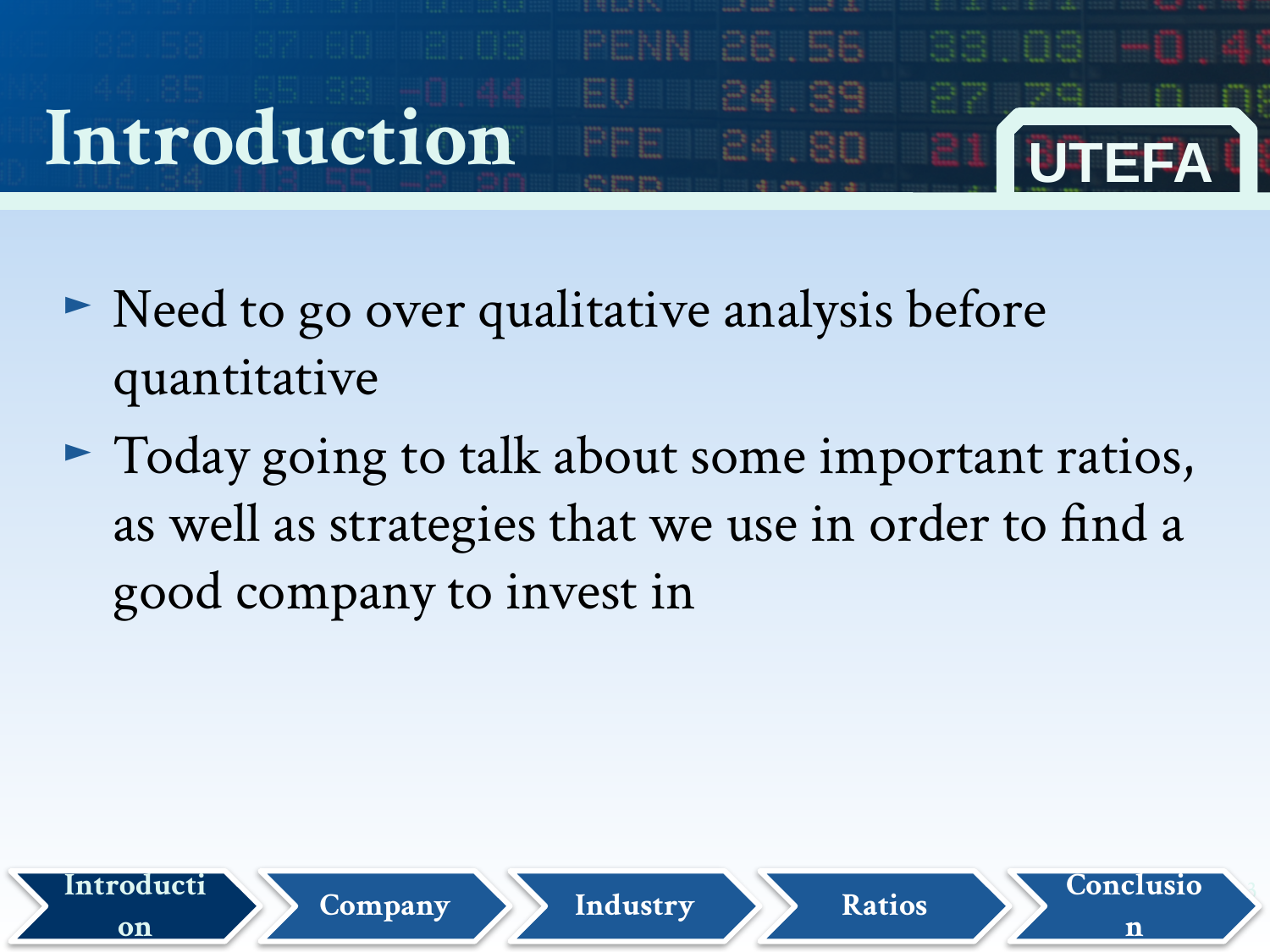

Introduction
UTEFA
Need to go over qualitative analysis before quantitative
Today going to talk about some important ratios, as well as strategies that we use in order to find a good company to invest in

3
Introduction
Company
Industry
Ratios
Conclusion